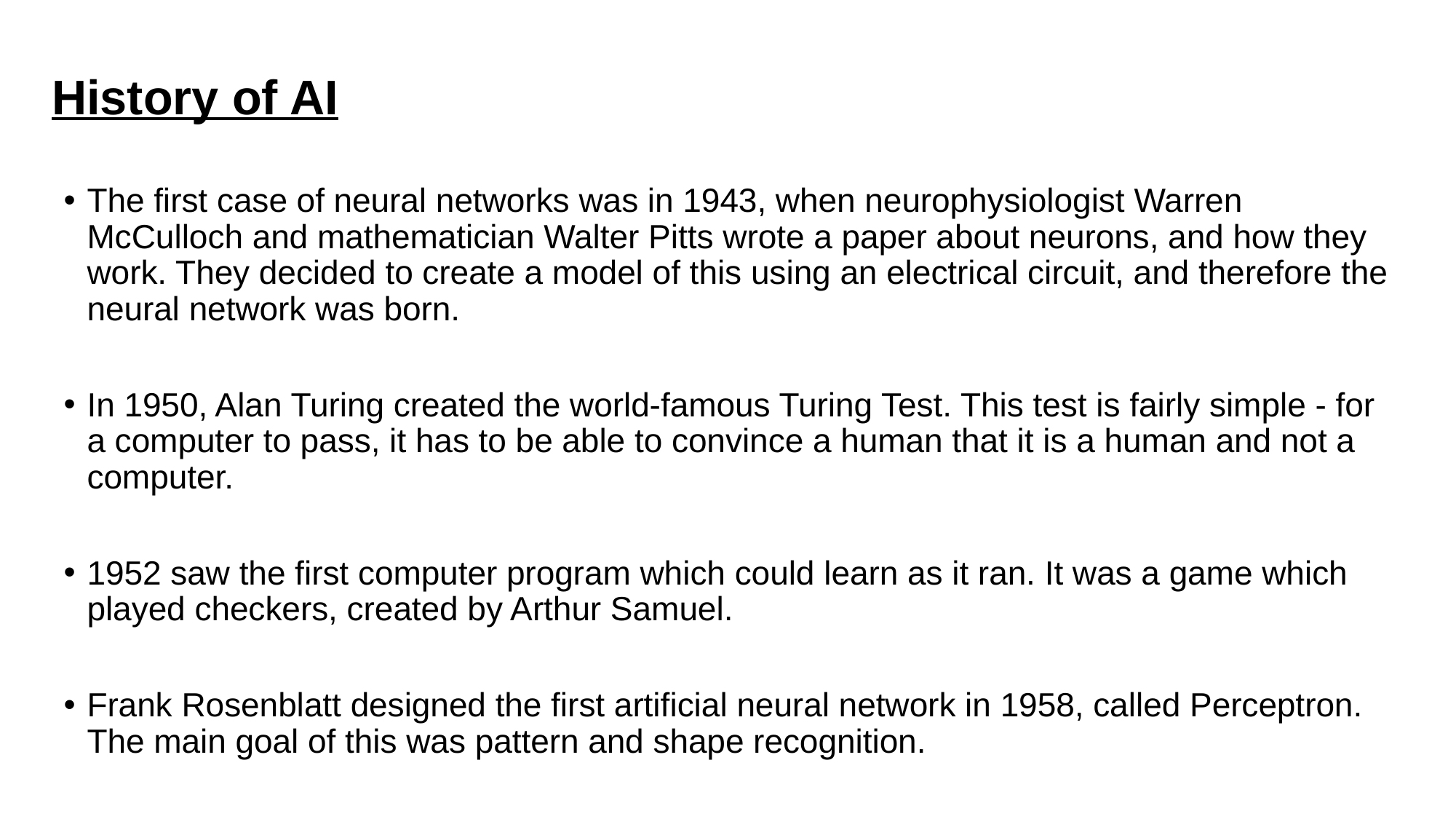

# History of AI
The first case of neural networks was in 1943, when neurophysiologist Warren McCulloch and mathematician Walter Pitts wrote a paper about neurons, and how they work. They decided to create a model of this using an electrical circuit, and therefore the neural network was born.

In 1950, Alan Turing created the world-famous Turing Test. This test is fairly simple - for a computer to pass, it has to be able to convince a human that it is a human and not a computer.

1952 saw the first computer program which could learn as it ran. It was a game which played checkers, created by Arthur Samuel.

Frank Rosenblatt designed the first artificial neural network in 1958, called Perceptron. The main goal of this was pattern and shape recognition.